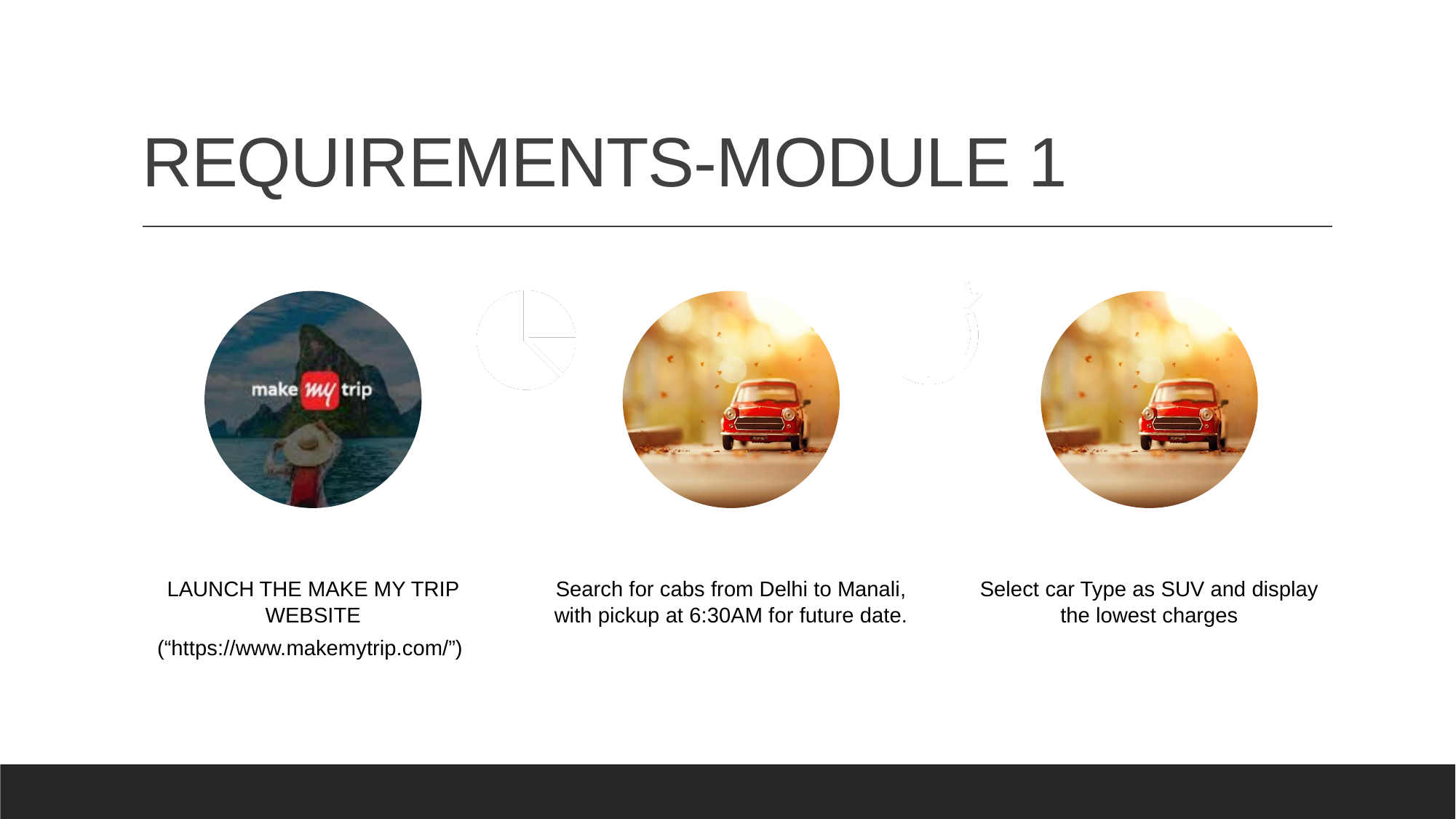

# REQUIREMENTS-MODULE 1
LAUNCH THE Make My Trip WEBSITE
(“https://www.makemytrip.com/”)
Search for cabs from Delhi to Manali, with pickup at 6:30AM for future date.
Select car Type as SUV and display the lowest charges